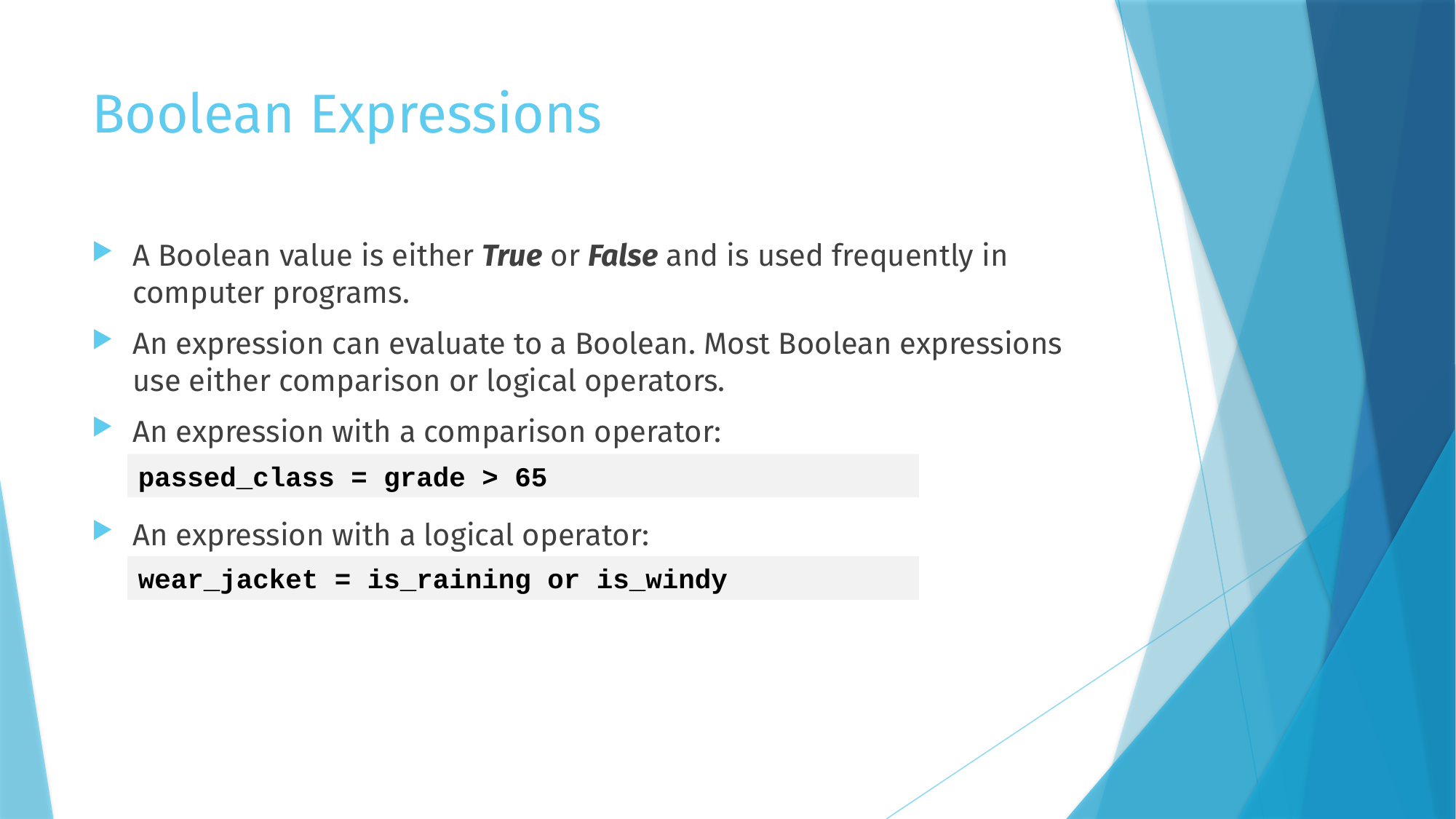

# Boolean Expressions
A Boolean value is either True or False and is used frequently in computer programs.
An expression can evaluate to a Boolean. Most Boolean expressions use either comparison or logical operators.
An expression with a comparison operator:

An expression with a logical operator:
passed_class = grade > 65
wear_jacket = is_raining or is_windy